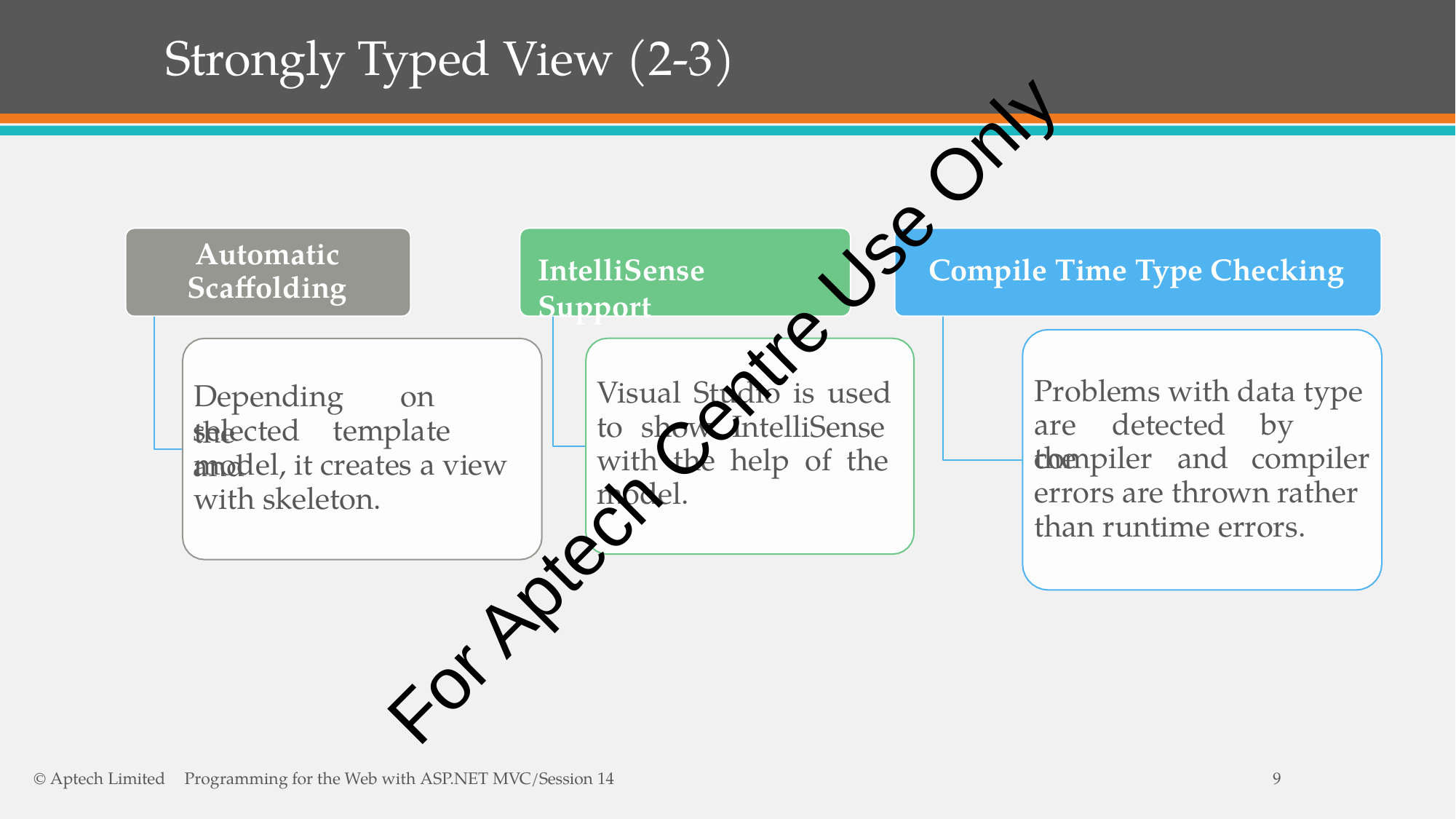

# Strongly Typed View (2-3)

Automatic  Scaffolding
IntelliSense Support
Compile Time Type Checking

Problems with data type  are	detected	by	the
Visual Studio is used  to show IntelliSense  with the help of the  model.
For Aptech Centre Use Only
Depending	on	the
selected	template	and
compiler	and	compiler
model, it creates a view  with skeleton.
errors are thrown rather  than runtime errors.
© Aptech Limited	Programming for the Web with ASP.NET MVC/Session 14
9